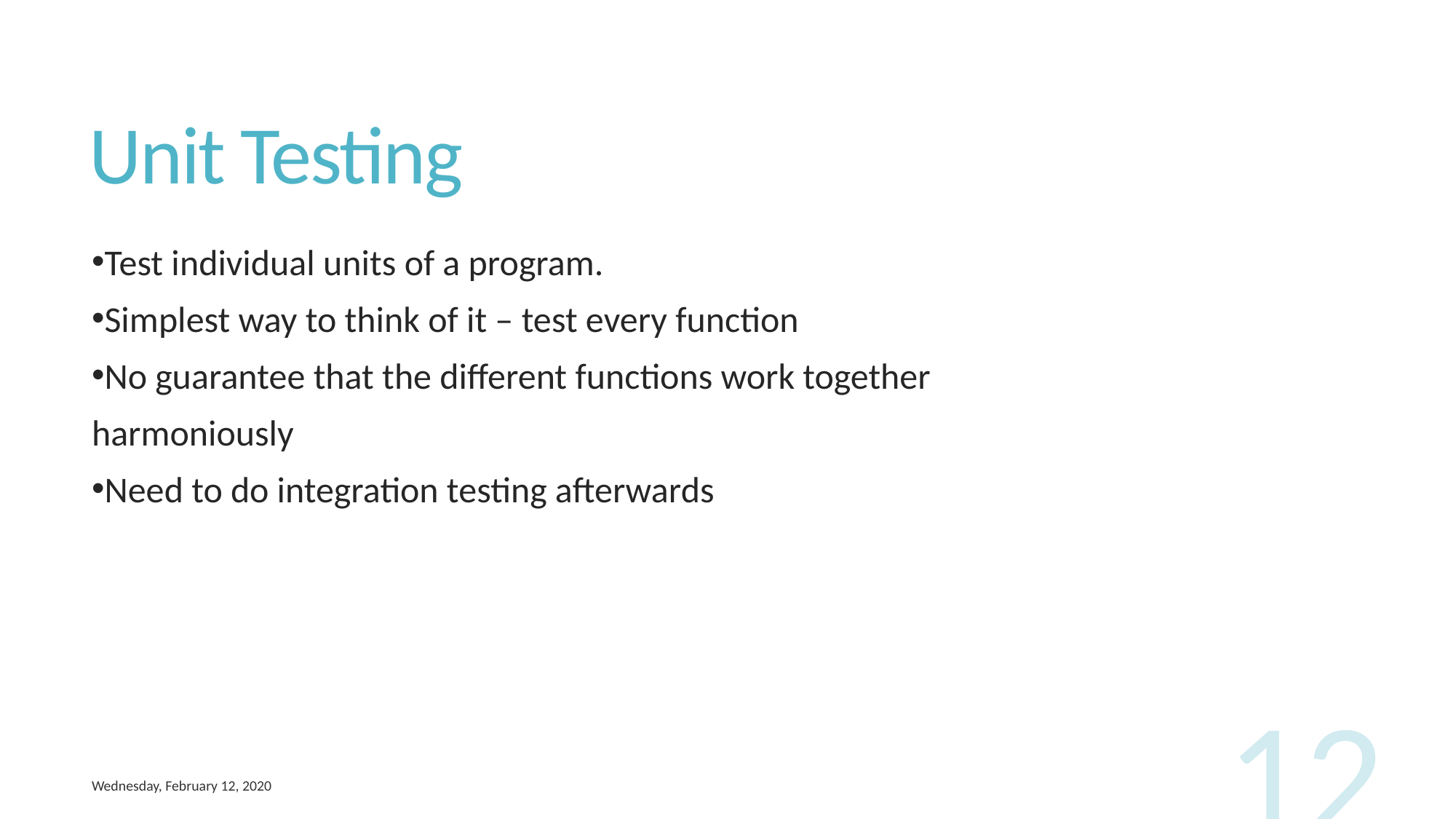

# Unit Testing
Test individual units of a program.
Simplest way to think of it – test every function
No guarantee that the different functions work together
harmoniously
Need to do integration testing afterwards
12
Wednesday, February 12, 2020